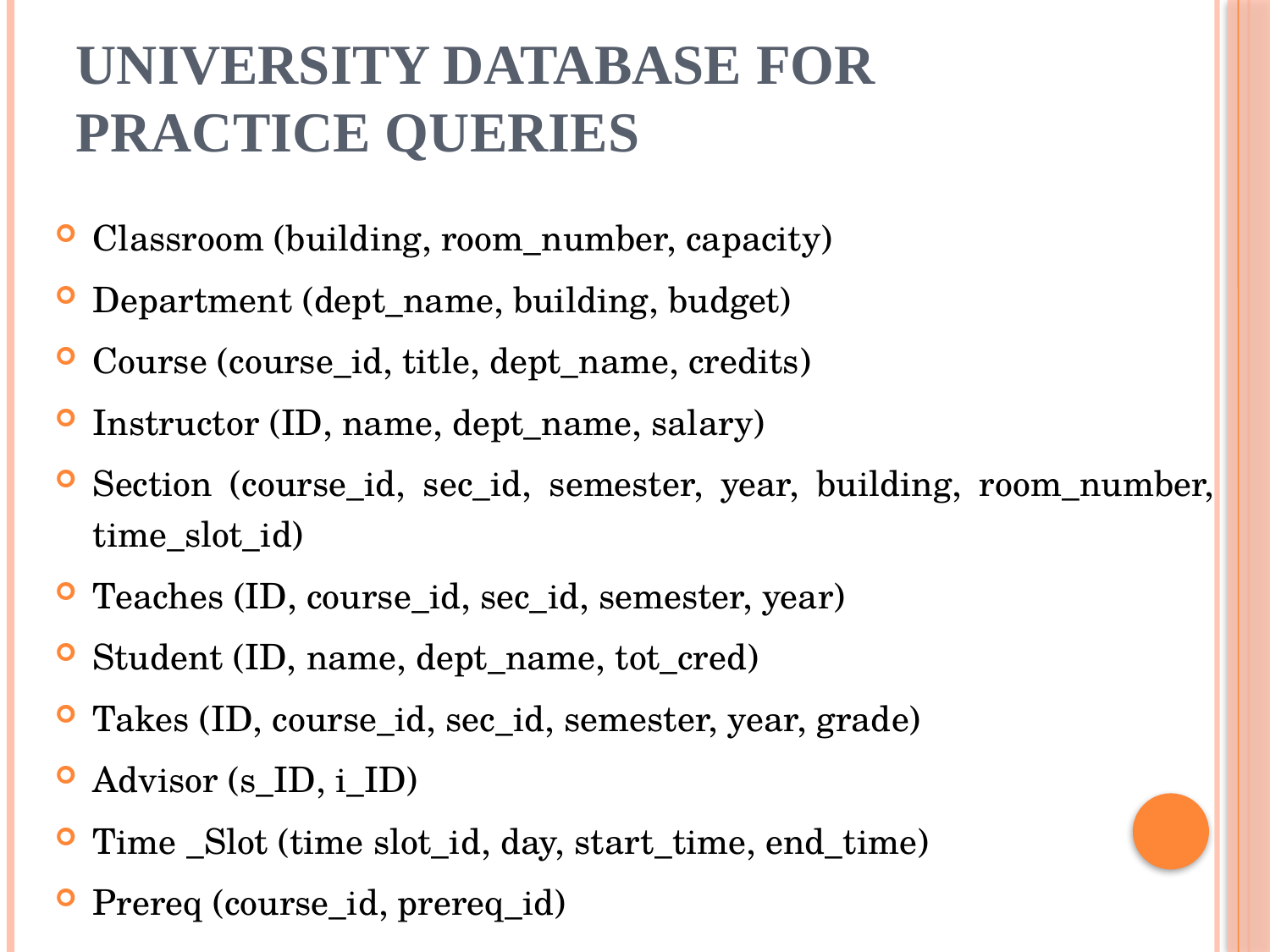

# UNIVERSITY Database for Practice Queries
Classroom (building, room_number, capacity)
Department (dept_name, building, budget)
Course (course_id, title, dept_name, credits)
Instructor (ID, name, dept_name, salary)
Section (course_id, sec_id, semester, year, building, room_number, time_slot_id)
Teaches (ID, course_id, sec_id, semester, year)
Student (ID, name, dept_name, tot_cred)
Takes (ID, course_id, sec_id, semester, year, grade)
Advisor (s_ID, i_ID)
Time _Slot (time slot_id, day, start_time, end_time)
Prereq (course_id, prereq_id)